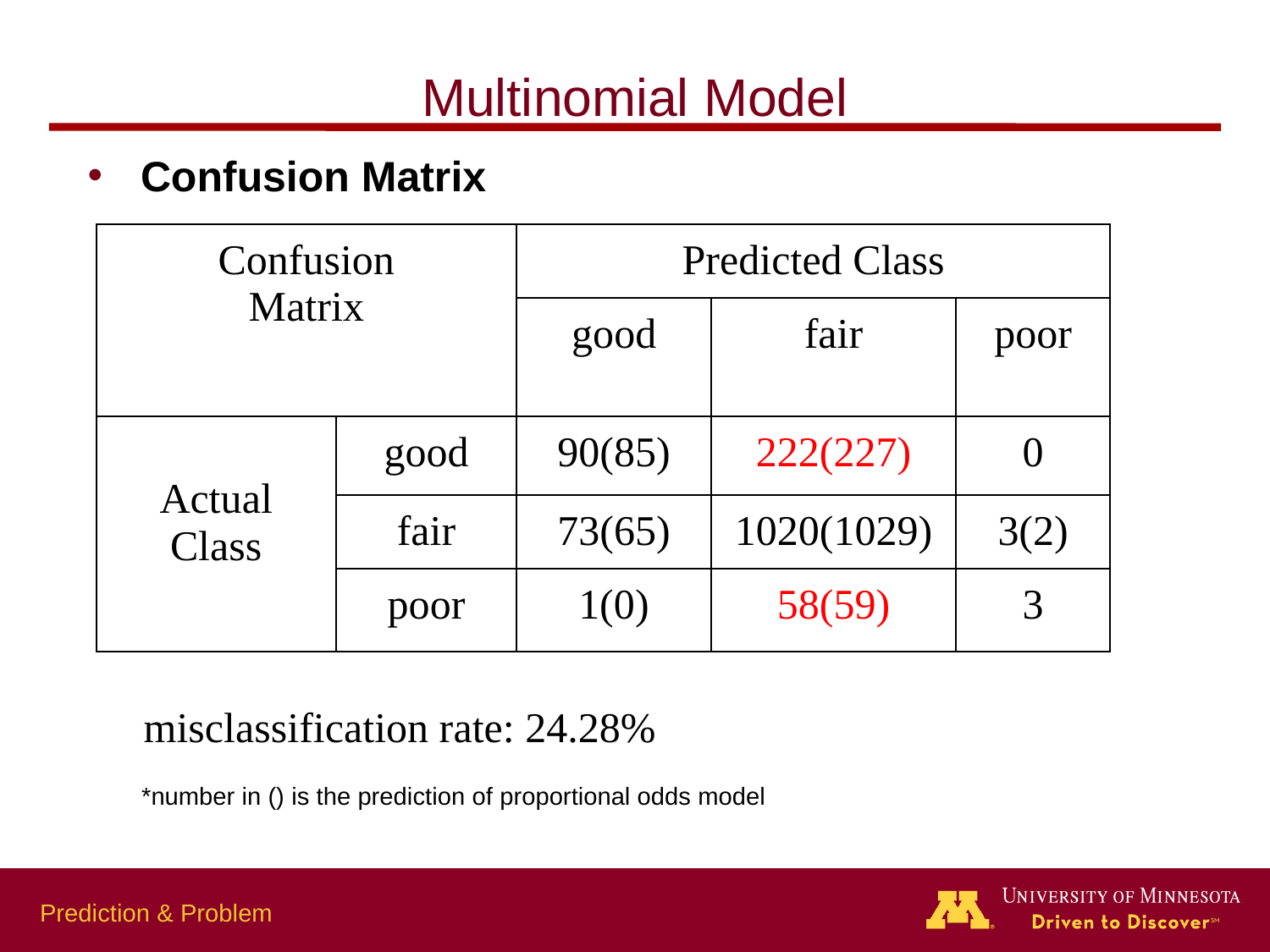

# Multinomial Model
Confusion Matrix

| Confusion Matrix |  | Predicted Class |  |  |
| --- | --- | --- | --- | --- |
|  |  | good | fair | poor |
| Actual Class | good | 90(85) | 222(227) | 0 |
|  | fair | 73(65) | 1020(1029) | 3(2) |
|  | poor | 1(0) | 58(59) | 3 |
misclassification rate: 24.28%
*number in () is the prediction of proportional odds model
Prediction & Problem